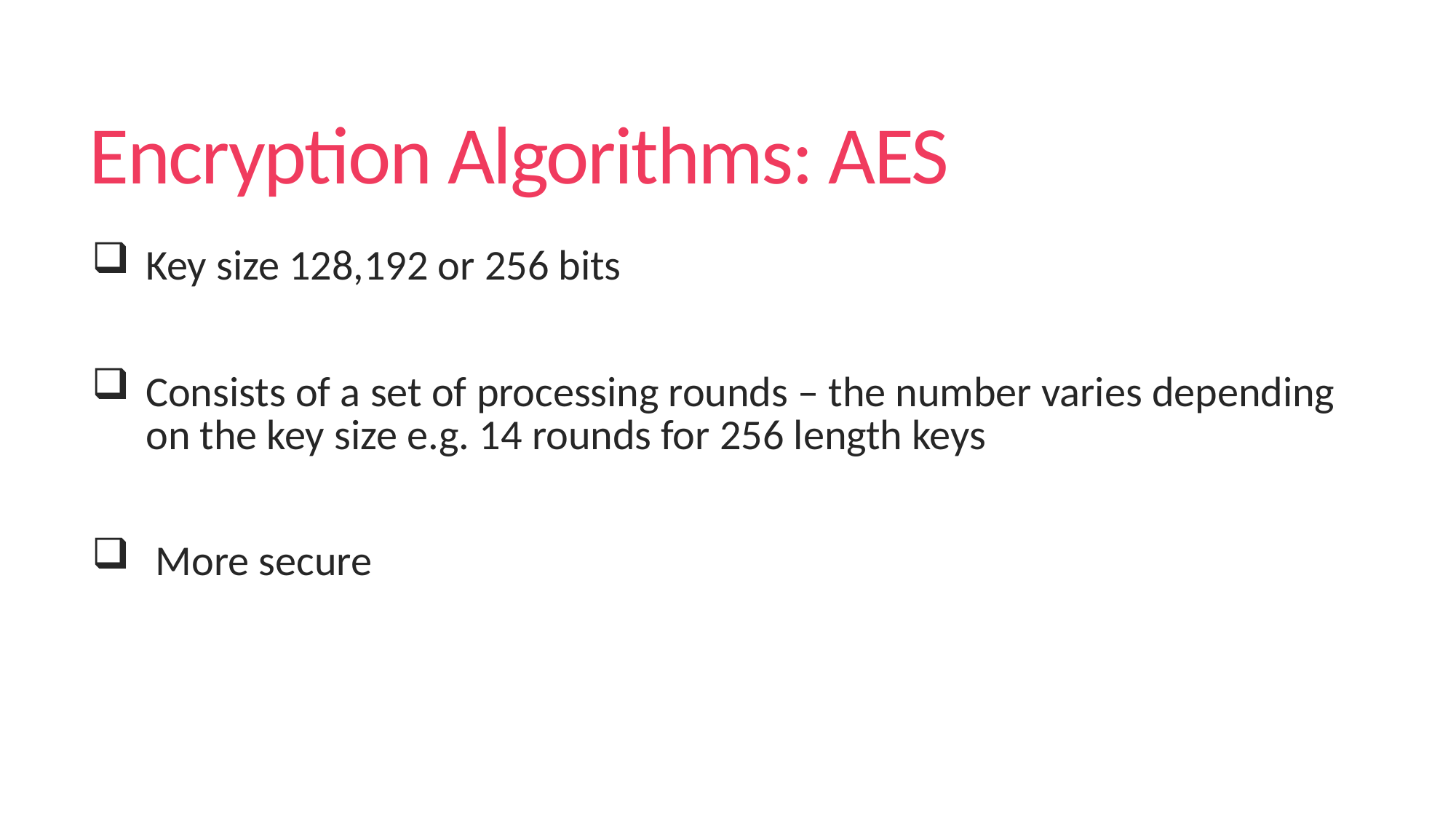

# Encryption Algorithms: AES
Key size 128,192 or 256 bits

Consists of a set of processing rounds – the number varies depending on the key size e.g. 14 rounds for 256 length keys

 More secure